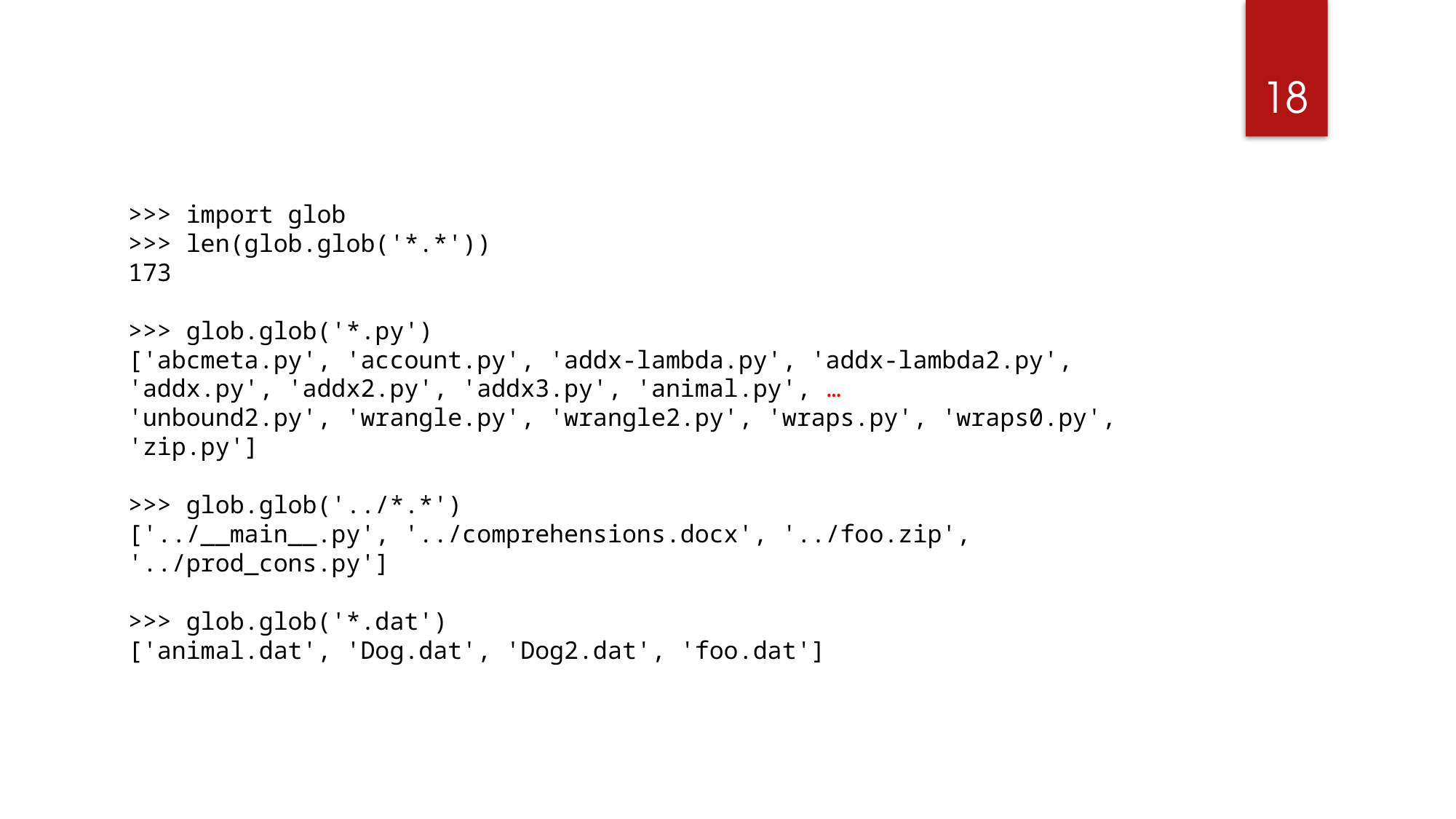

18
>>> import glob
>>> len(glob.glob('*.*'))
173

>>> glob.glob('*.py')
['abcmeta.py', 'account.py', 'addx-lambda.py', 'addx-lambda2.py', 'addx.py', 'addx2.py', 'addx3.py', 'animal.py', …
'unbound2.py', 'wrangle.py', 'wrangle2.py', 'wraps.py', 'wraps0.py', 'zip.py']

>>> glob.glob('../*.*')
['../__main__.py', '../comprehensions.docx', '../foo.zip', '../prod_cons.py']

>>> glob.glob('*.dat')
['animal.dat', 'Dog.dat', 'Dog2.dat', 'foo.dat']